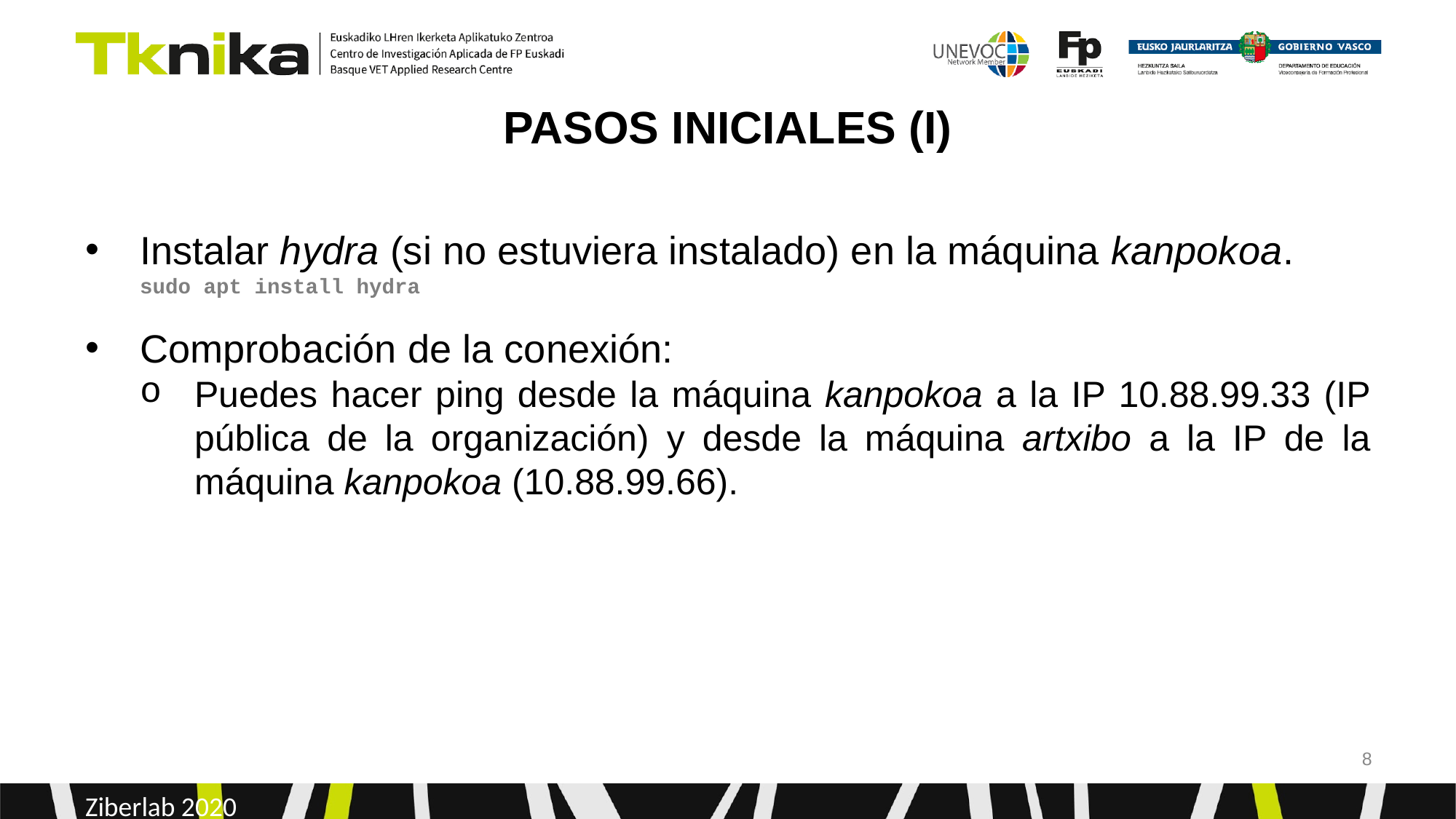

# PASOS INICIALES (I)

Instalar hydra (si no estuviera instalado) en la máquina kanpokoa.
sudo apt install hydra

Comprobación de la conexión:
Puedes hacer ping desde la máquina kanpokoa a la IP 10.88.99.33 (IP pública de la organización) y desde la máquina artxibo a la IP de la máquina kanpokoa (10.88.99.66).

8